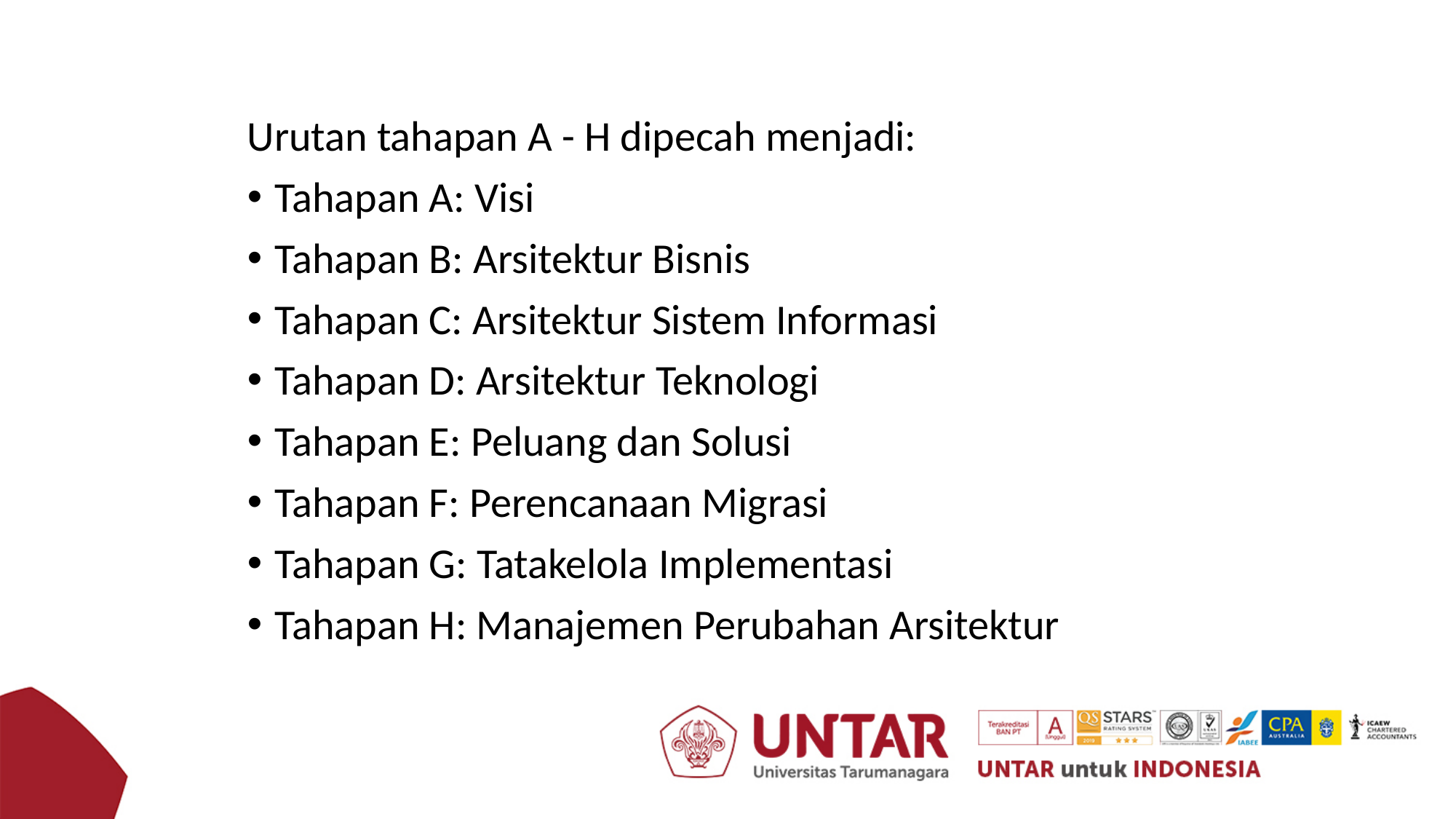

Urutan tahapan A - H dipecah menjadi:
Tahapan A: Visi
Tahapan B: Arsitektur Bisnis
Tahapan C: Arsitektur Sistem Informasi
Tahapan D: Arsitektur Teknologi
Tahapan E: Peluang dan Solusi
Tahapan F: Perencanaan Migrasi
Tahapan G: Tatakelola Implementasi
Tahapan H: Manajemen Perubahan Arsitektur